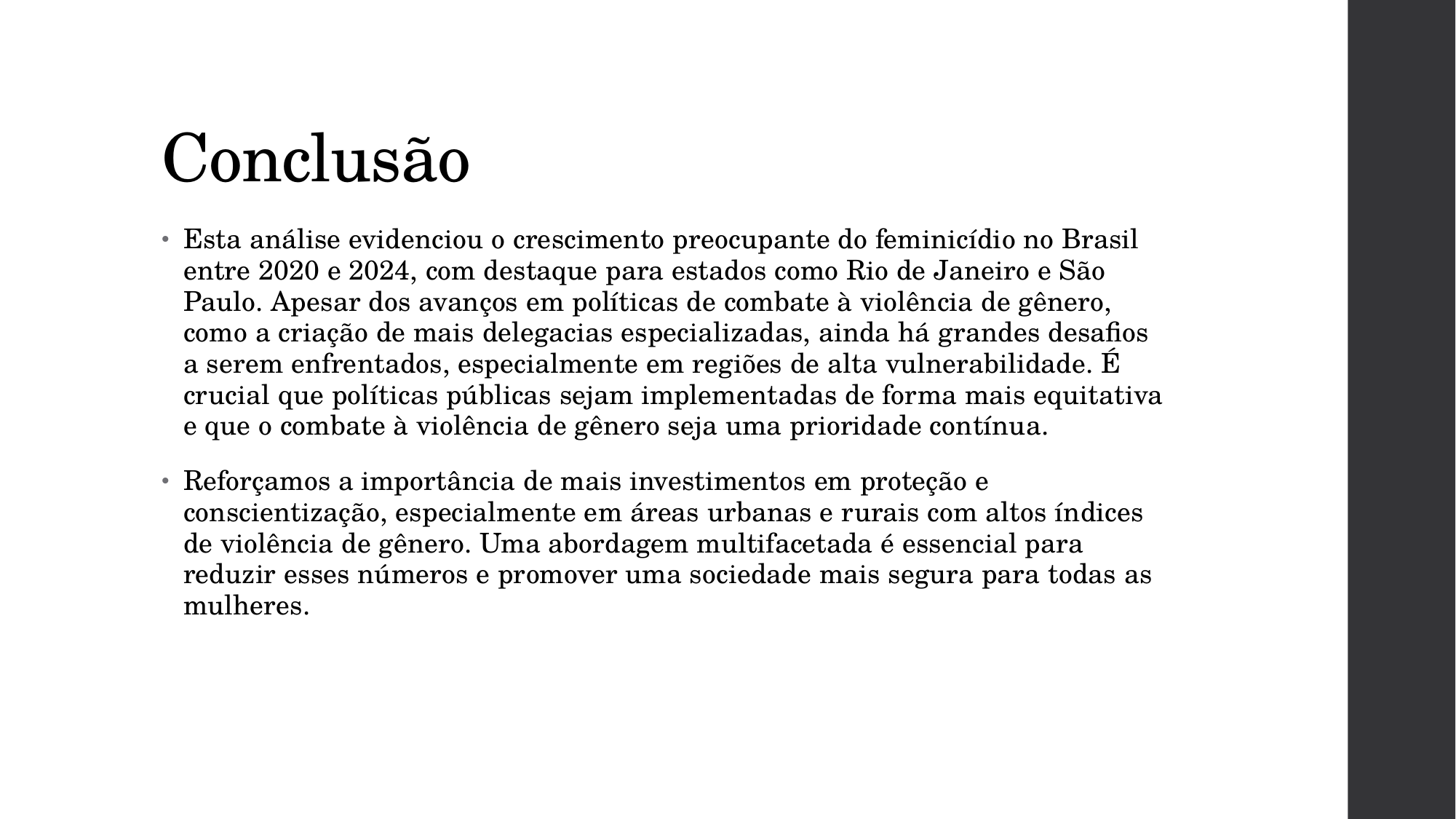

# Conclusão
Esta análise evidenciou o crescimento preocupante do feminicídio no Brasil entre 2020 e 2024, com destaque para estados como Rio de Janeiro e São Paulo. Apesar dos avanços em políticas de combate à violência de gênero, como a criação de mais delegacias especializadas, ainda há grandes desafios a serem enfrentados, especialmente em regiões de alta vulnerabilidade. É crucial que políticas públicas sejam implementadas de forma mais equitativa e que o combate à violência de gênero seja uma prioridade contínua.
Reforçamos a importância de mais investimentos em proteção e conscientização, especialmente em áreas urbanas e rurais com altos índices de violência de gênero. Uma abordagem multifacetada é essencial para reduzir esses números e promover uma sociedade mais segura para todas as mulheres.